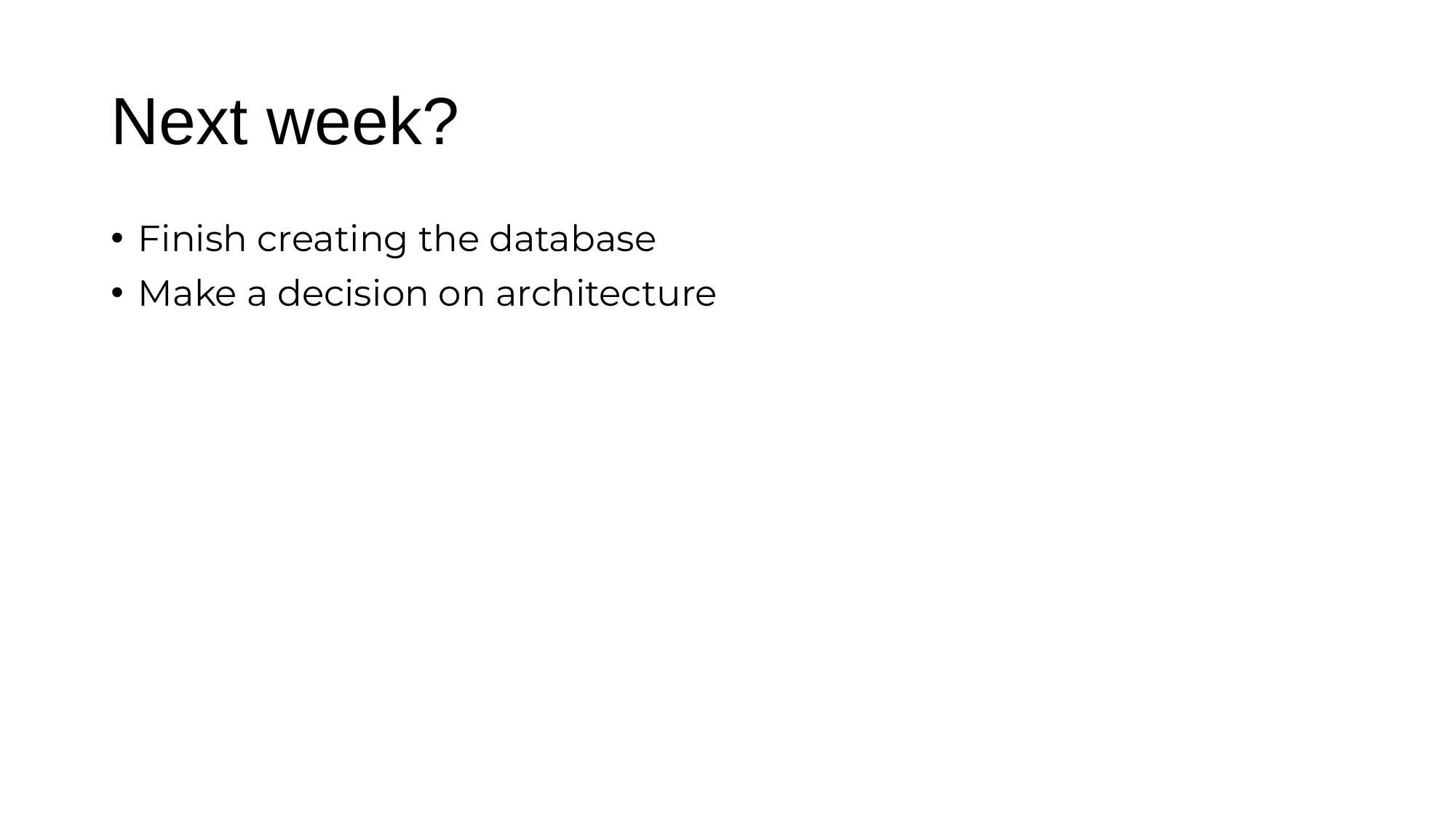

# Next week?
Finish creating the database
Make a decision on architecture